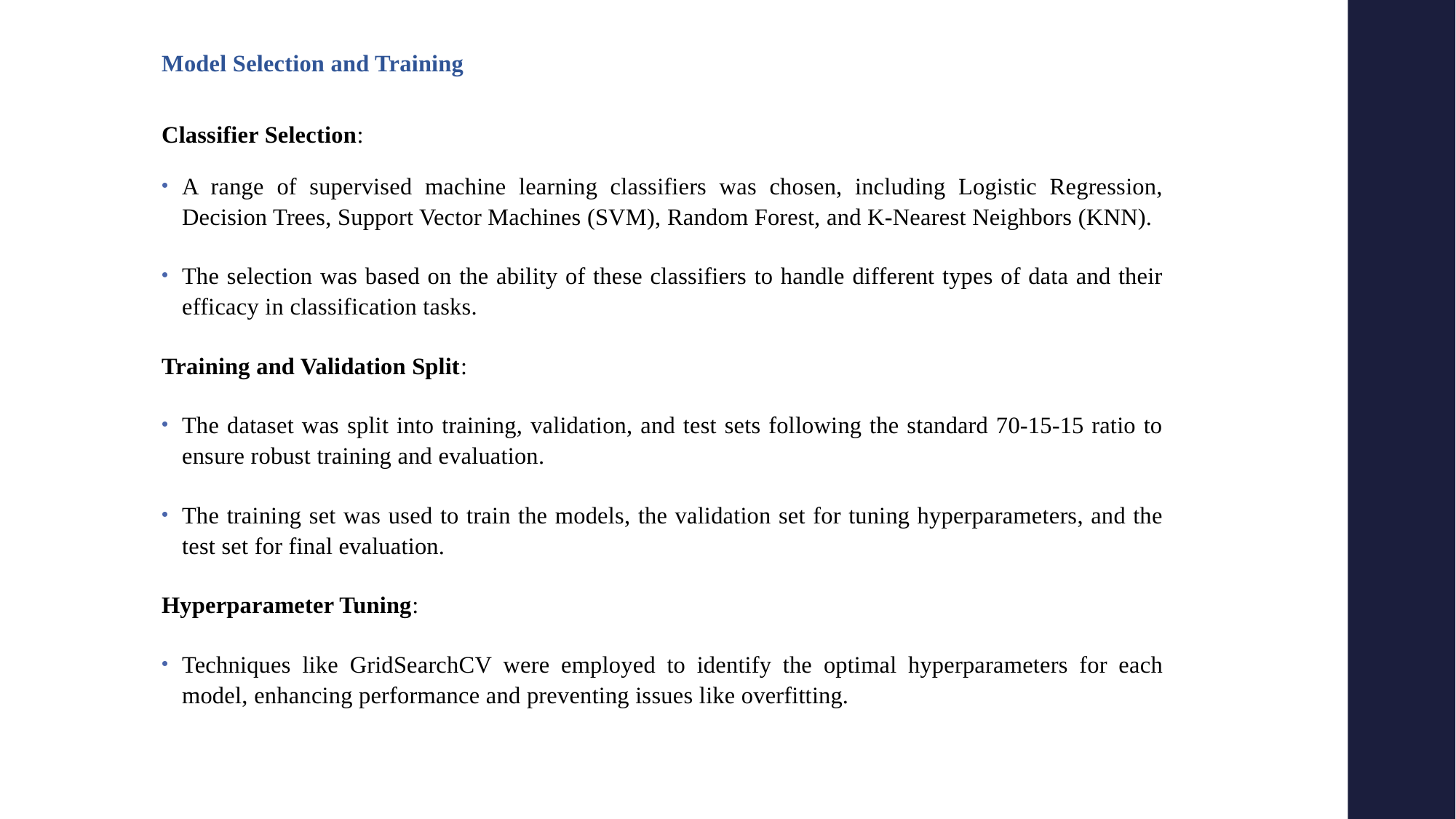

Model Selection and Training

Classifier Selection:
A range of supervised machine learning classifiers was chosen, including Logistic Regression, Decision Trees, Support Vector Machines (SVM), Random Forest, and K-Nearest Neighbors (KNN).
The selection was based on the ability of these classifiers to handle different types of data and their efficacy in classification tasks.
Training and Validation Split:
The dataset was split into training, validation, and test sets following the standard 70-15-15 ratio to ensure robust training and evaluation.
The training set was used to train the models, the validation set for tuning hyperparameters, and the test set for final evaluation.
Hyperparameter Tuning:
Techniques like GridSearchCV were employed to identify the optimal hyperparameters for each model, enhancing performance and preventing issues like overfitting.